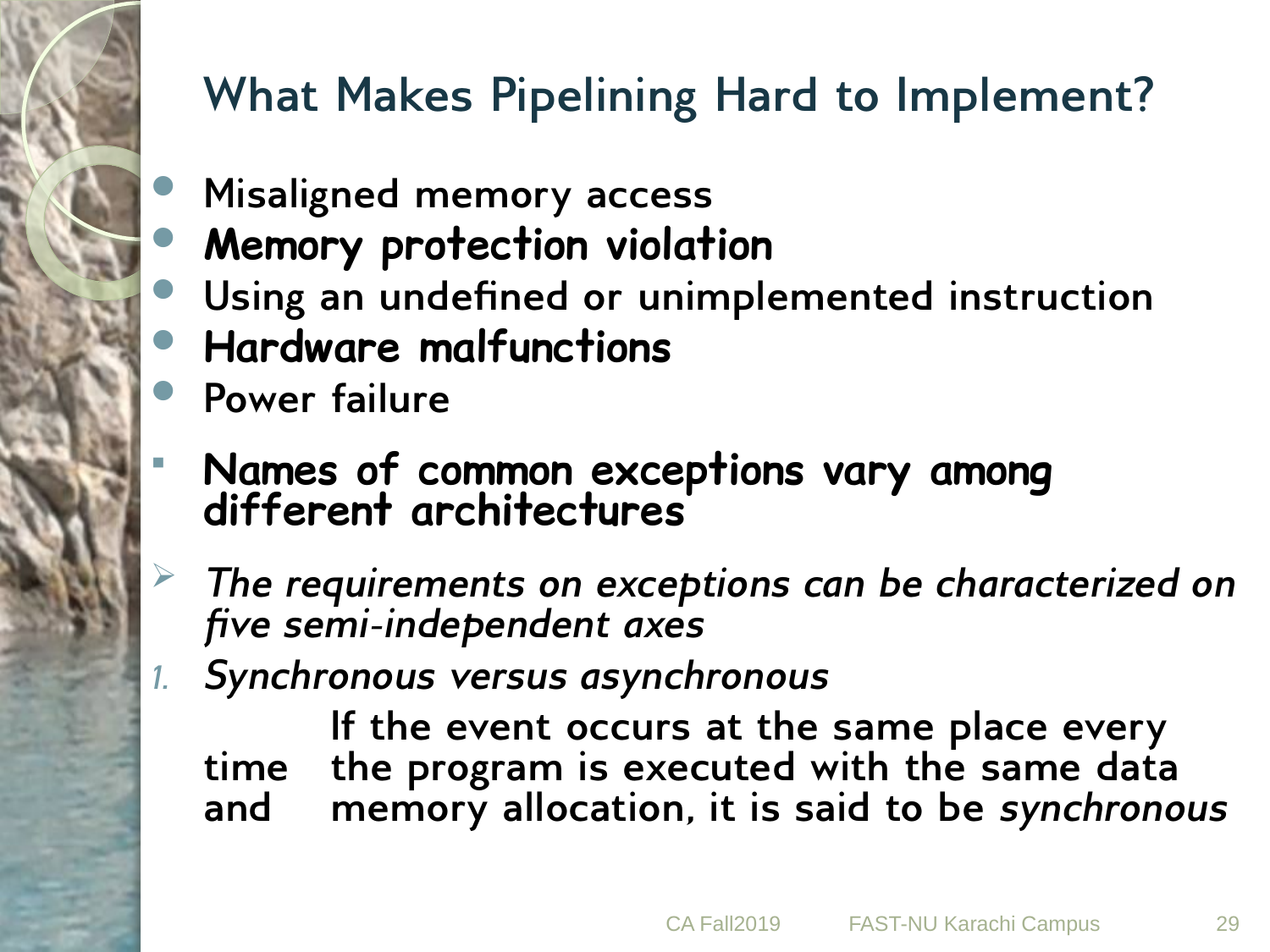

# What Makes Pipelining Hard to Implement?
Misaligned memory access
Memory protection violation
Using an undefined or unimplemented instruction
Hardware malfunctions
Power failure

Names of common exceptions vary among different architectures

The requirements on exceptions can be characterized on five semi-independent axes
Synchronous versus asynchronous
		If the event occurs at the same place every time 	the program is executed with the same data and 	memory allocation, it is said to be synchronous
CA Fall2019
29
FAST-NU Karachi Campus